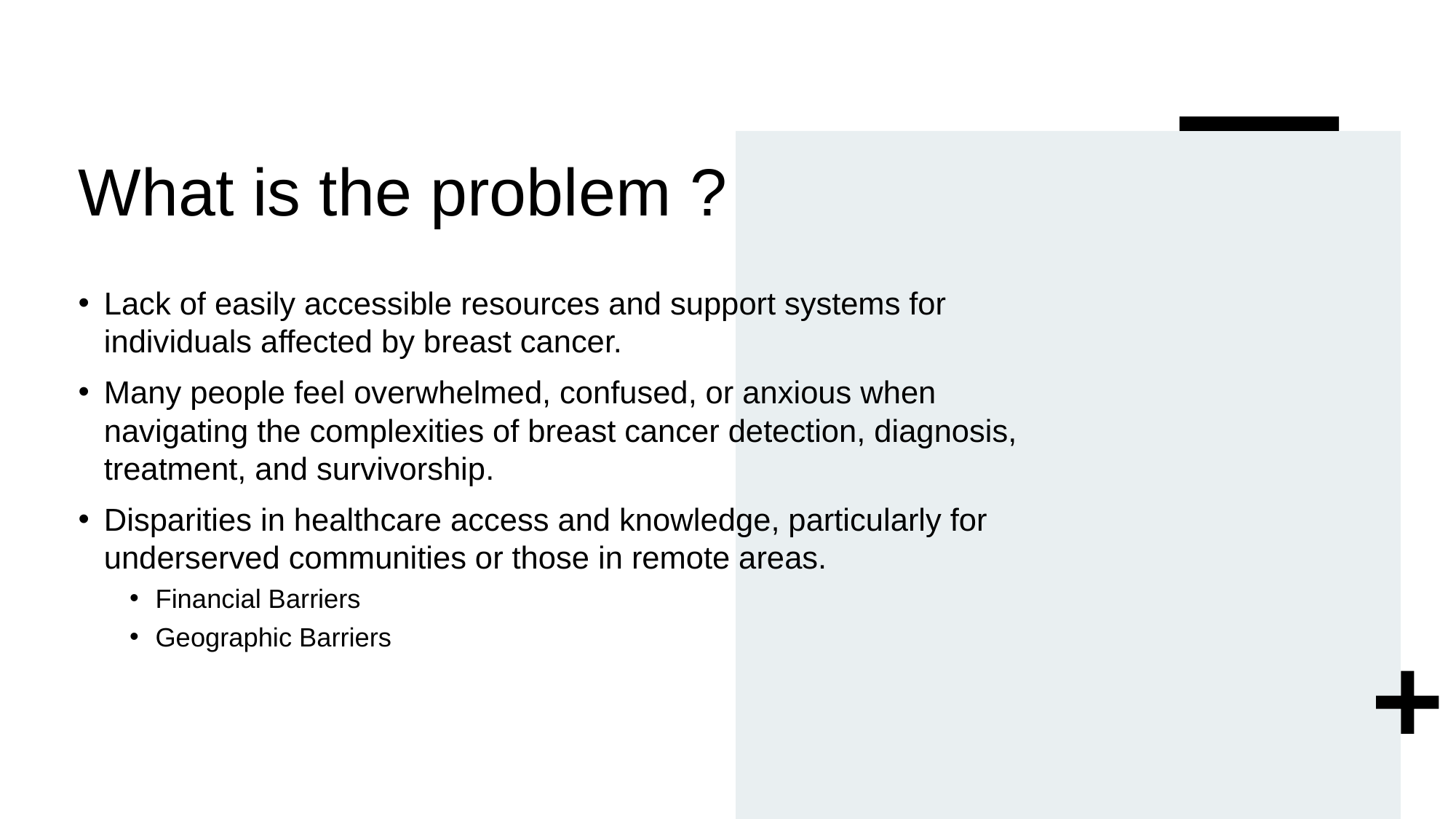

# What is the problem ?
Lack of easily accessible resources and support systems for individuals affected by breast cancer.
Many people feel overwhelmed, confused, or anxious when navigating the complexities of breast cancer detection, diagnosis, treatment, and survivorship.
Disparities in healthcare access and knowledge, particularly for underserved communities or those in remote areas.
Financial Barriers
Geographic Barriers